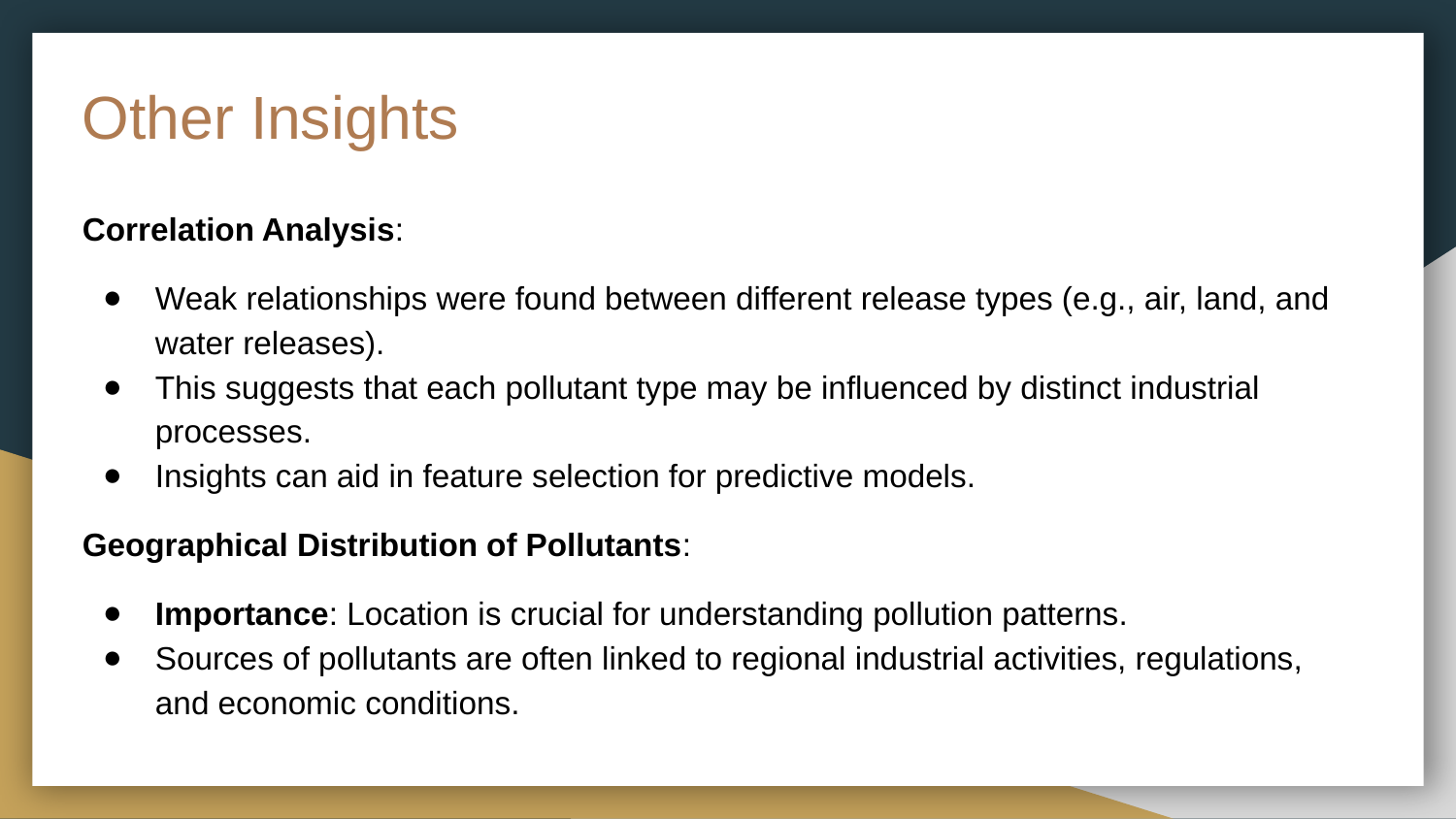

# Other Insights
Correlation Analysis:
Weak relationships were found between different release types (e.g., air, land, and water releases).
This suggests that each pollutant type may be influenced by distinct industrial processes.
Insights can aid in feature selection for predictive models.
Geographical Distribution of Pollutants:
Importance: Location is crucial for understanding pollution patterns.
Sources of pollutants are often linked to regional industrial activities, regulations, and economic conditions.